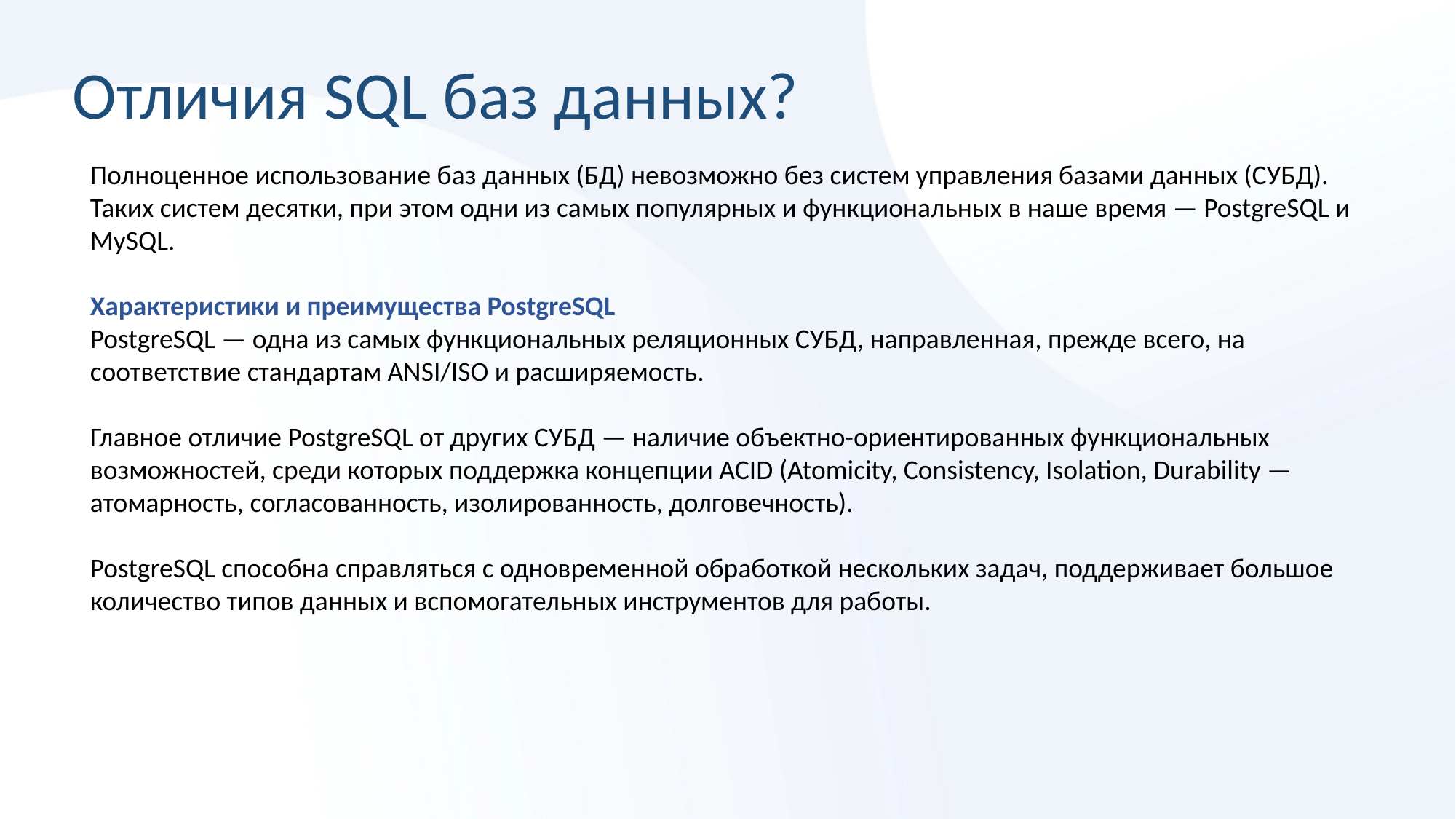

# Отличия SQL баз данных?
Полноценное использование баз данных (БД) невозможно без систем управления базами данных (СУБД). Таких систем десятки, при этом одни из самых популярных и функциональных в наше время — PostgreSQL и MySQL.
Характеристики и преимущества PostgreSQL
PostgreSQL — одна из самых функциональных реляционных СУБД, направленная, прежде всего, на соответствие стандартам ANSI/ISO и расширяемость.

Главное отличие PostgreSQL от других СУБД — наличие объектно-ориентированных функциональных возможностей, среди которых поддержка концепции ACID (Atomicity, Consistency, Isolation, Durability — атомарность, согласованность, изолированность, долговечность).

PostgreSQL способна справляться с одновременной обработкой нескольких задач, поддерживает большое количество типов данных и вспомогательных инструментов для работы.